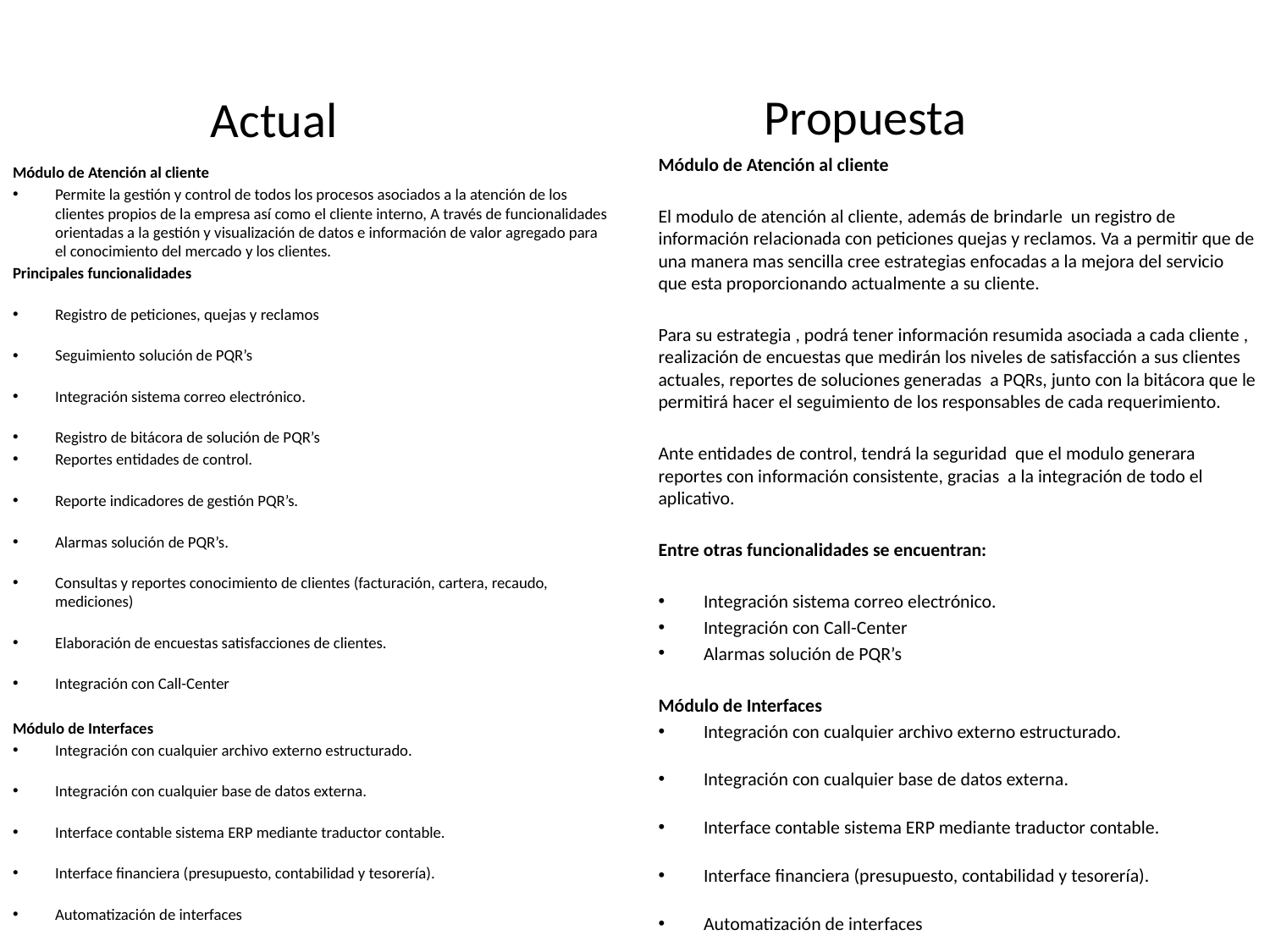

Propuesta
Actual
Módulo de Atención al cliente

El modulo de atención al cliente, además de brindarle  un registro de información relacionada con peticiones quejas y reclamos. Va a permitir que de una manera mas sencilla cree estrategias enfocadas a la mejora del servicio que esta proporcionando actualmente a su cliente.

Para su estrategia , podrá tener información resumida asociada a cada cliente , realización de encuestas que medirán los niveles de satisfacción a sus clientes actuales, reportes de soluciones generadas  a PQRs, junto con la bitácora que le permitirá hacer el seguimiento de los responsables de cada requerimiento.

Ante entidades de control, tendrá la seguridad  que el modulo generara reportes con información consistente, gracias  a la integración de todo el aplicativo.

Entre otras funcionalidades se encuentran:

Integración sistema correo electrónico.
Integración con Call-Center
Alarmas solución de PQR’s

Módulo de Interfaces
Integración con cualquier archivo externo estructurado.
Integración con cualquier base de datos externa.
Interface contable sistema ERP mediante traductor contable.
Interface financiera (presupuesto, contabilidad y tesorería).
Automatización de interfaces

Módulo de Atención al cliente
Permite la gestión y control de todos los procesos asociados a la atención de los clientes propios de la empresa así como el cliente interno, A través de funcionalidades orientadas a la gestión y visualización de datos e información de valor agregado para el conocimiento del mercado y los clientes.
Principales funcionalidades
Registro de peticiones, quejas y reclamos
Seguimiento solución de PQR’s
Integración sistema correo electrónico.
Registro de bitácora de solución de PQR’s
Reportes entidades de control.
Reporte indicadores de gestión PQR’s.
Alarmas solución de PQR’s.
Consultas y reportes conocimiento de clientes (facturación, cartera, recaudo, mediciones)
Elaboración de encuestas satisfacciones de clientes.
Integración con Call-Center

Módulo de Interfaces
Integración con cualquier archivo externo estructurado.
Integración con cualquier base de datos externa.
Interface contable sistema ERP mediante traductor contable.
Interface financiera (presupuesto, contabilidad y tesorería).
Automatización de interfaces